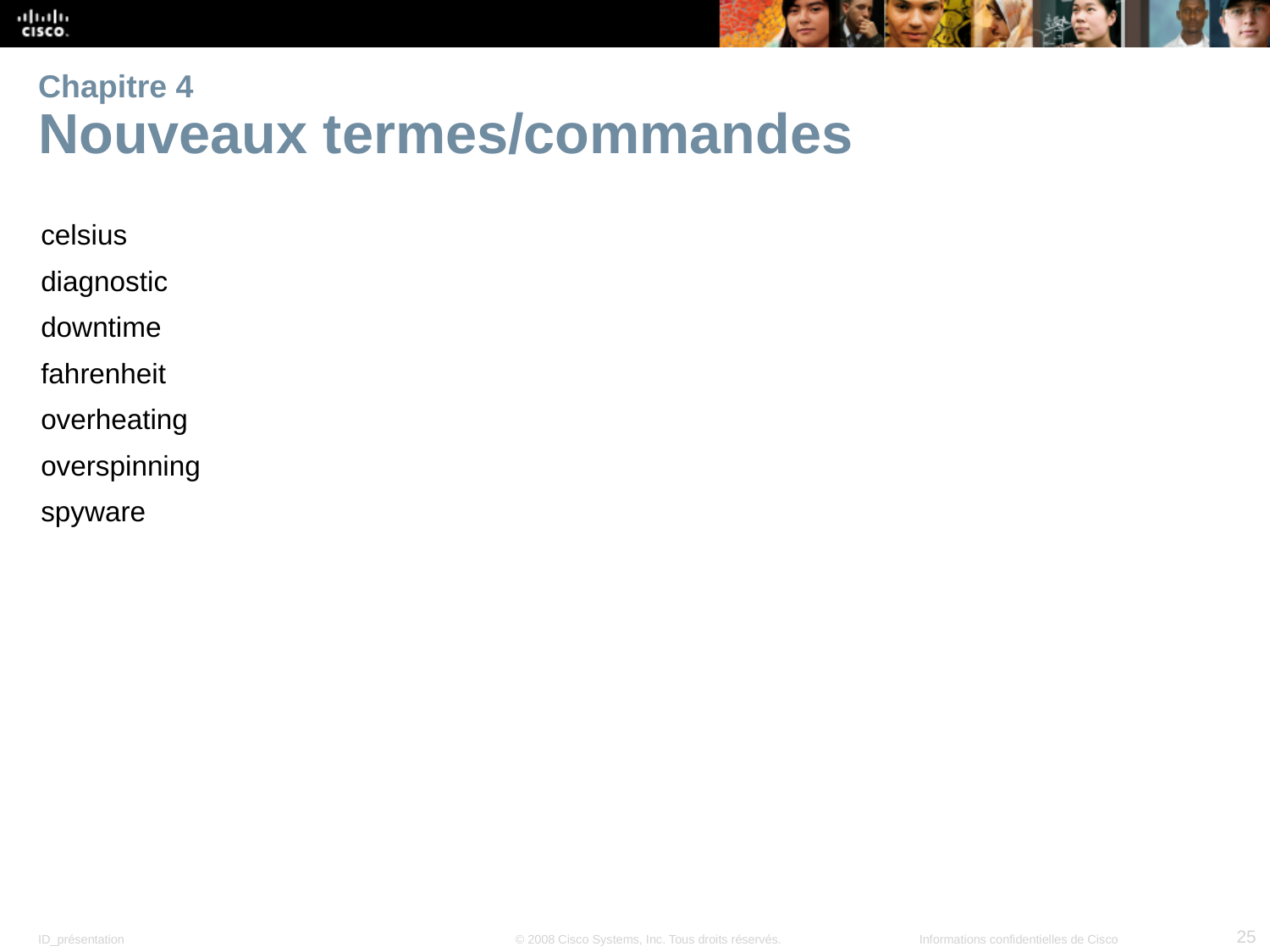

# Chapitre 4 Nouveaux termes/commandes
celsius
diagnostic
downtime
fahrenheit
overheating
overspinning
spyware